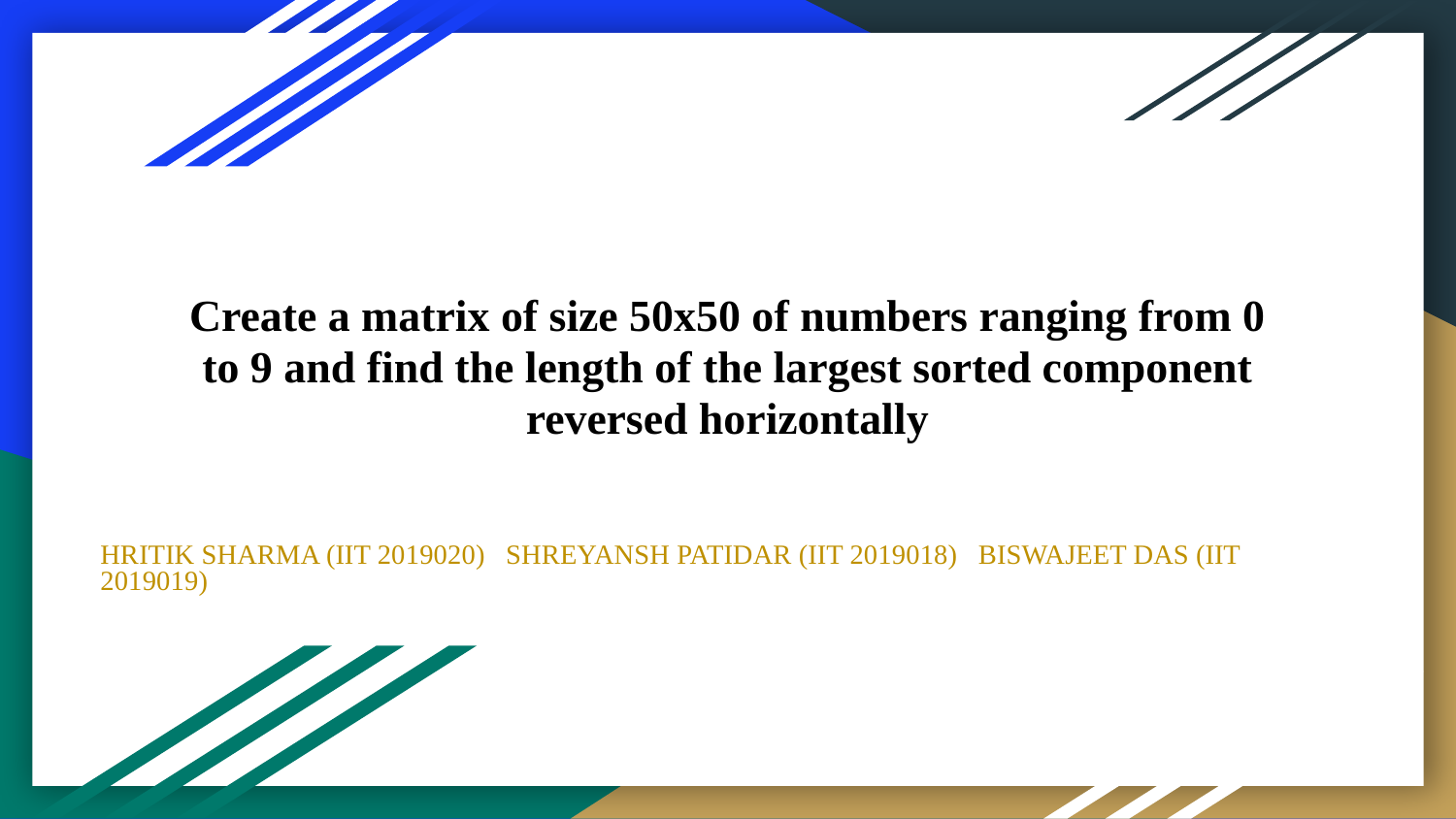

# Create a matrix of size 50x50 of numbers ranging from 0 to 9 and find the length of the largest sorted component reversed horizontally
HRITIK SHARMA (IIT 2019020)   SHREYANSH PATIDAR (IIT 2019018)   BISWAJEET DAS (IIT 2019019)